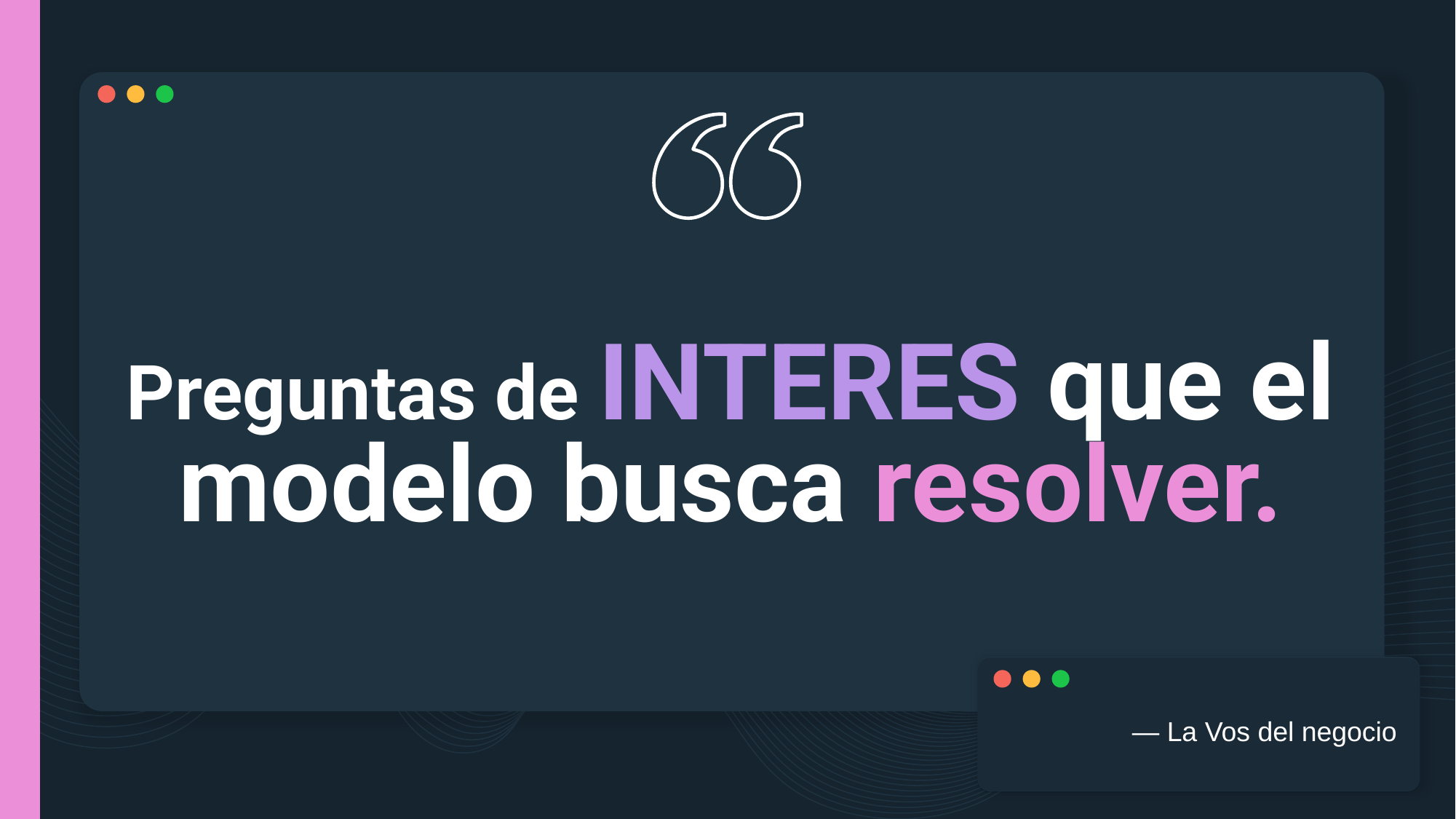

# Preguntas de INTERES que el modelo busca resolver.
― La Vos del negocio